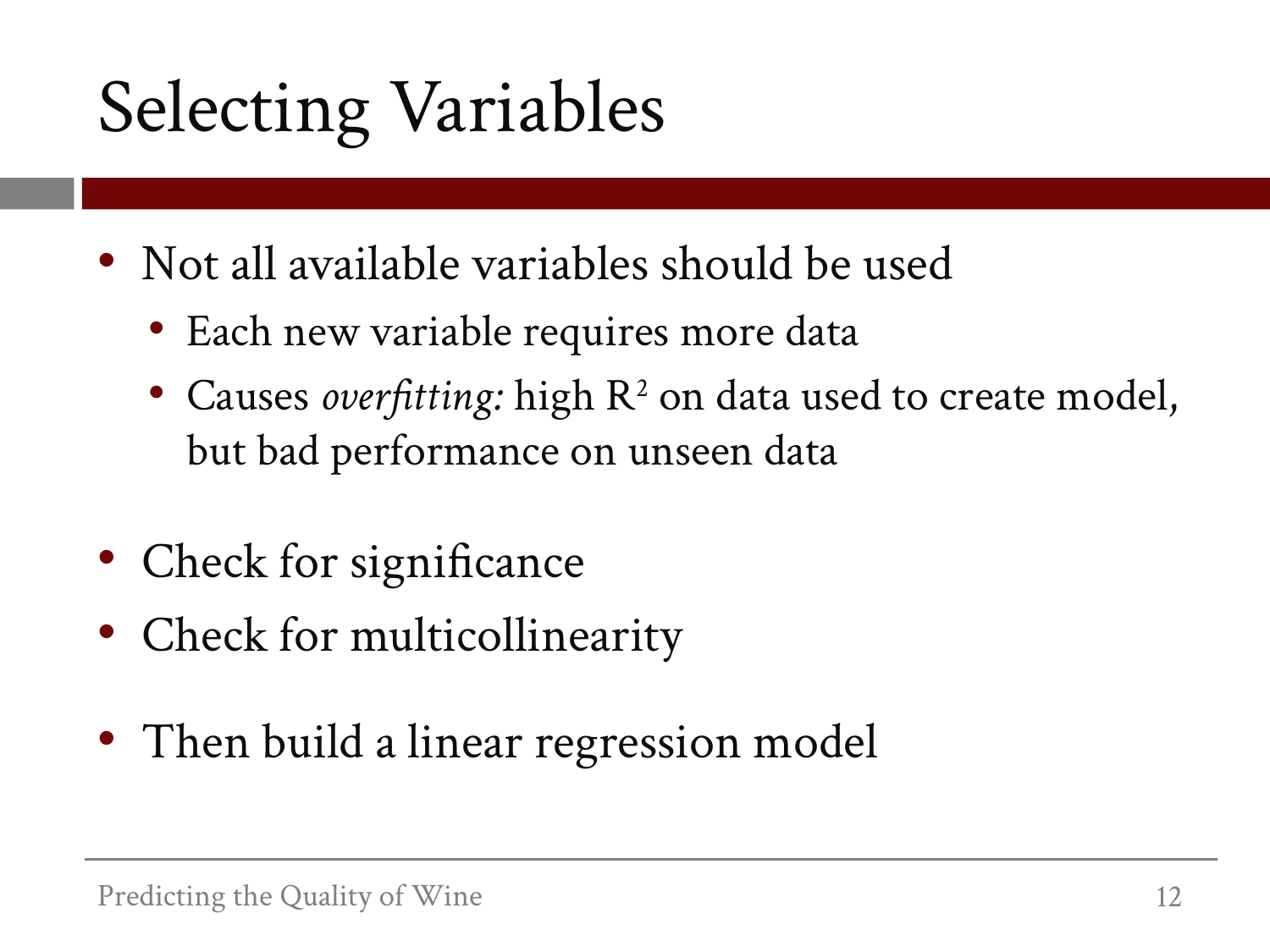

# Selecting Variables
Not all available variables should be used
Each new variable requires more data
Causes overfitting: high R2 on data used to create model, but bad performance on unseen data

Check for significance
Check for multicollinearity

Then build a linear regression model
Predicting the Quality of Wine
12